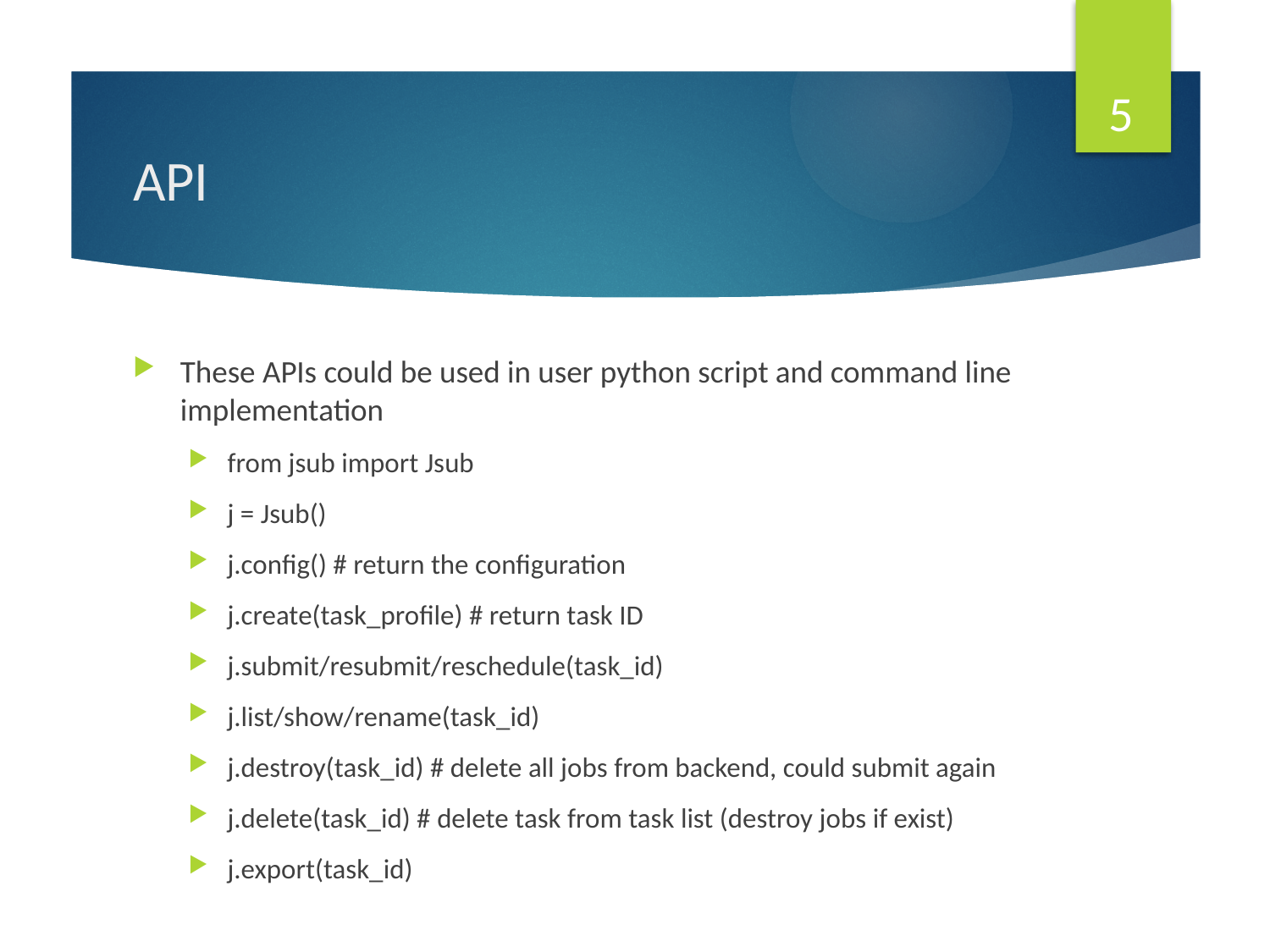

5
# API
These APIs could be used in user python script and command line implementation
from jsub import Jsub
j = Jsub()
j.config() # return the configuration
j.create(task_profile) # return task ID
j.submit/resubmit/reschedule(task_id)
j.list/show/rename(task_id)
j.destroy(task_id) # delete all jobs from backend, could submit again
j.delete(task_id) # delete task from task list (destroy jobs if exist)
j.export(task_id)